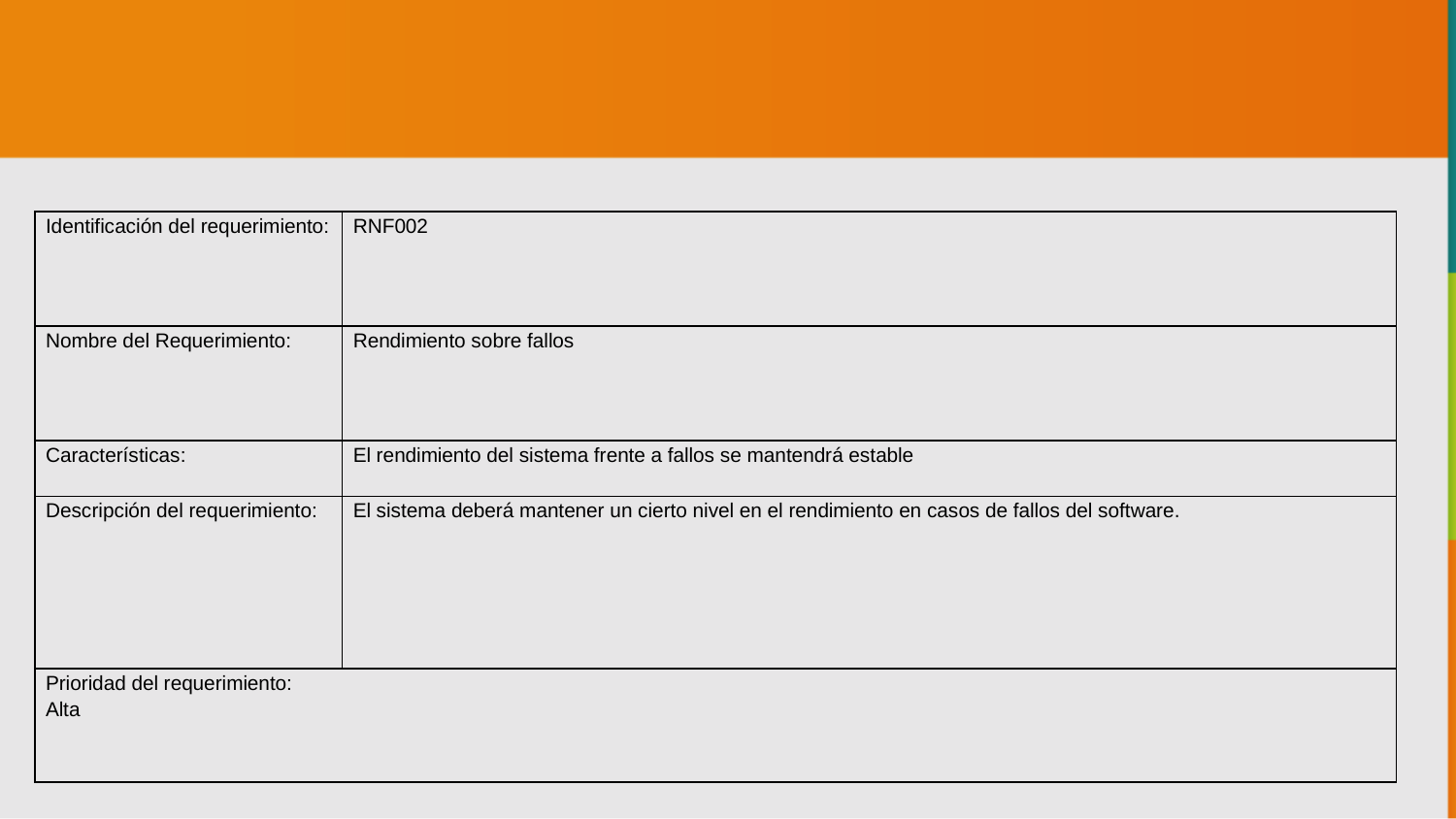

| Identificación del requerimiento: | RNF002 |
| --- | --- |
| Nombre del Requerimiento: | Rendimiento sobre fallos |
| Características: | El rendimiento del sistema frente a fallos se mantendrá estable |
| Descripción del requerimiento: | El sistema deberá mantener un cierto nivel en el rendimiento en casos de fallos del software. |
| Prioridad del requerimiento: Alta |  |